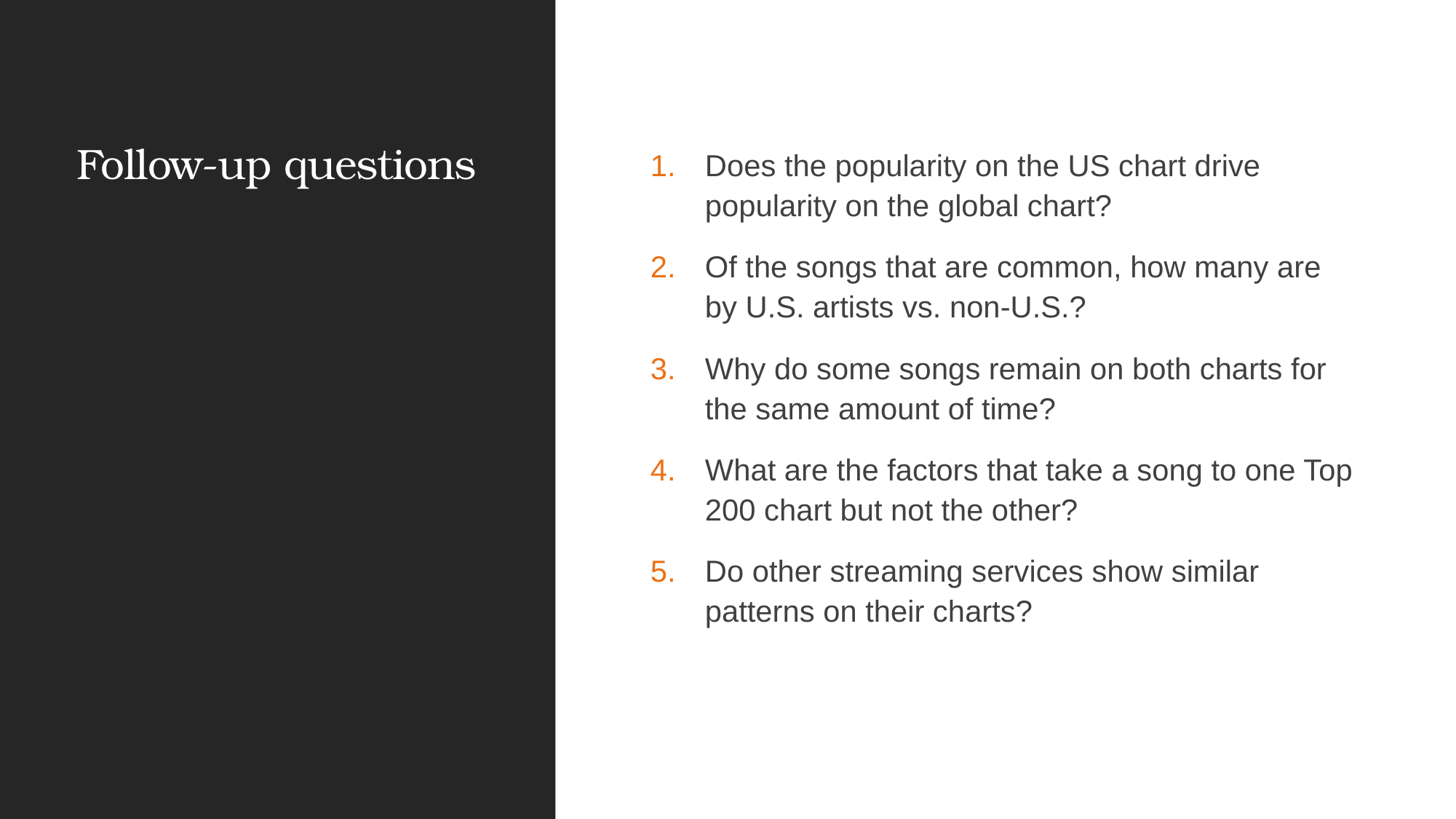

Follow-up questions

Does the popularity on the US chart drive popularity on the global chart?
Of the songs that are common, how many are by U.S. artists vs. non-U.S.?
Why do some songs remain on both charts for the same amount of time?
What are the factors that take a song to one Top 200 chart but not the other?
Do other streaming services show similar patterns on their charts?